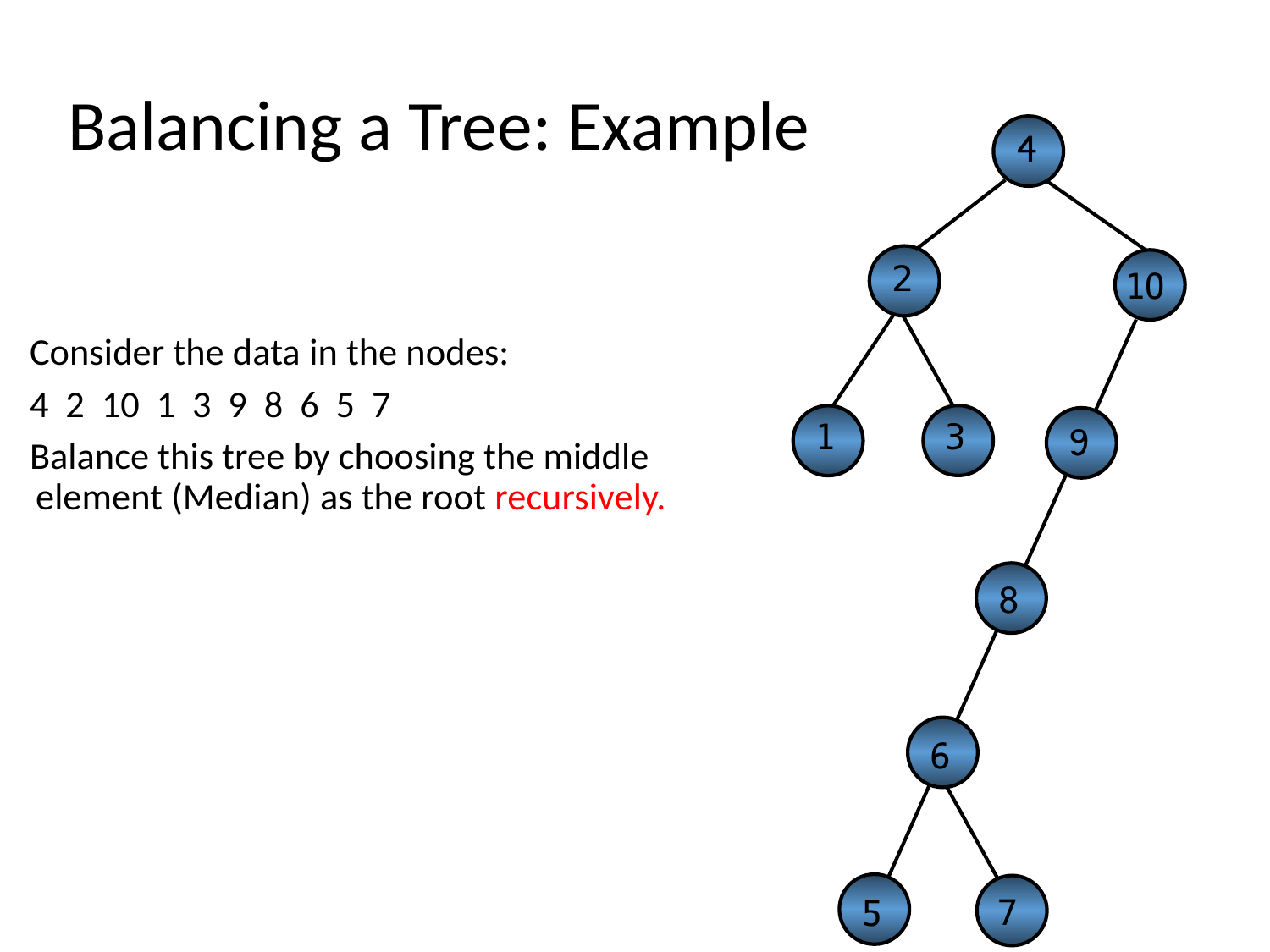

Balancing a Tree: Example

4

2

10

  Consider the data in the nodes:
  4  2  10  1  3  9  8  6  5  7
  Balance this tree by choosing the middle element (Median) as the root recursively.

1
3
9

8

6

7
5